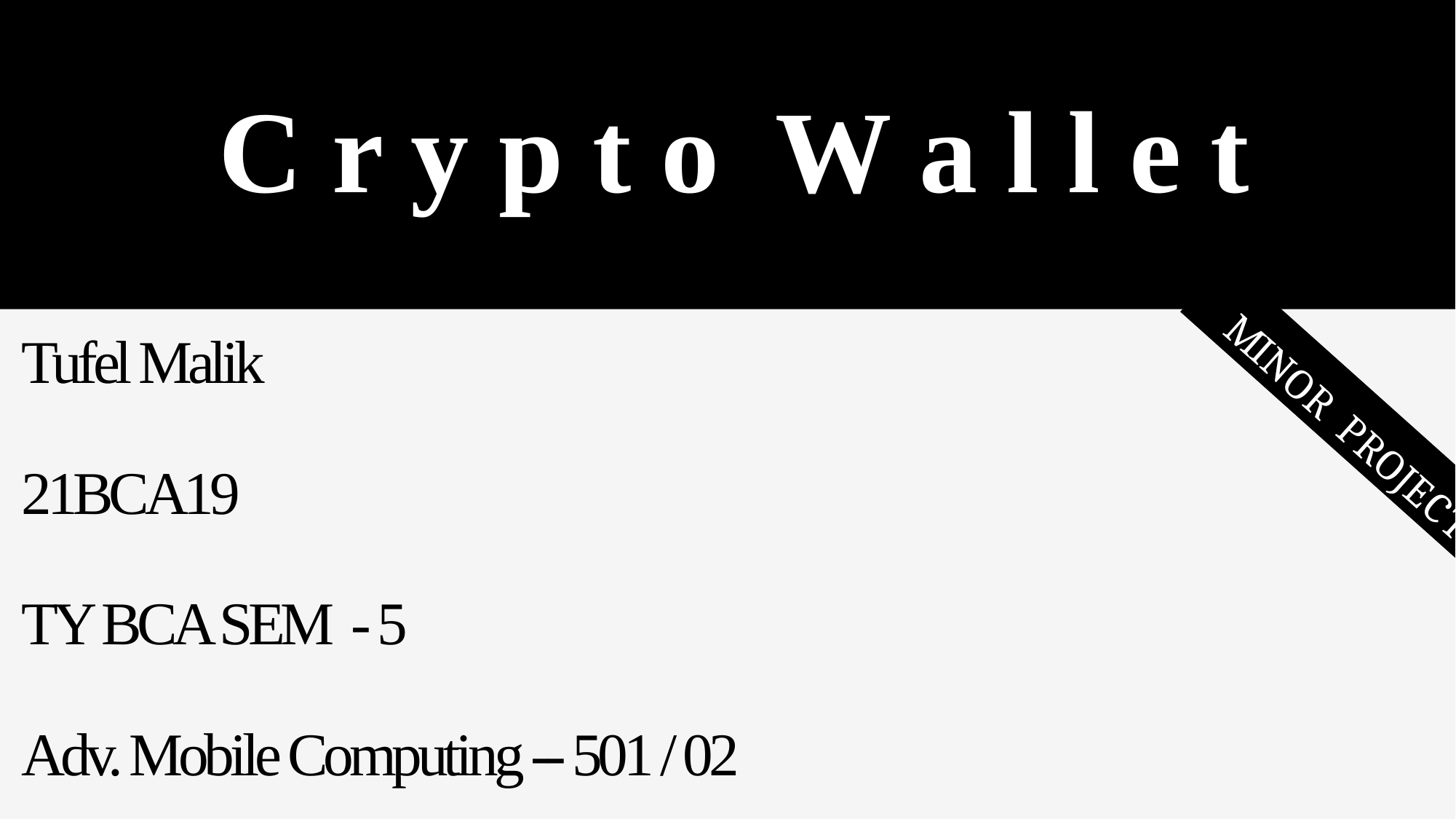

C r y p t o  W a l l e t
# Tufel Malik 21BCA19 TY BCA SEM  - 5 Adv. Mobile Computing -- 501 / 02
MINOR  PROJECT